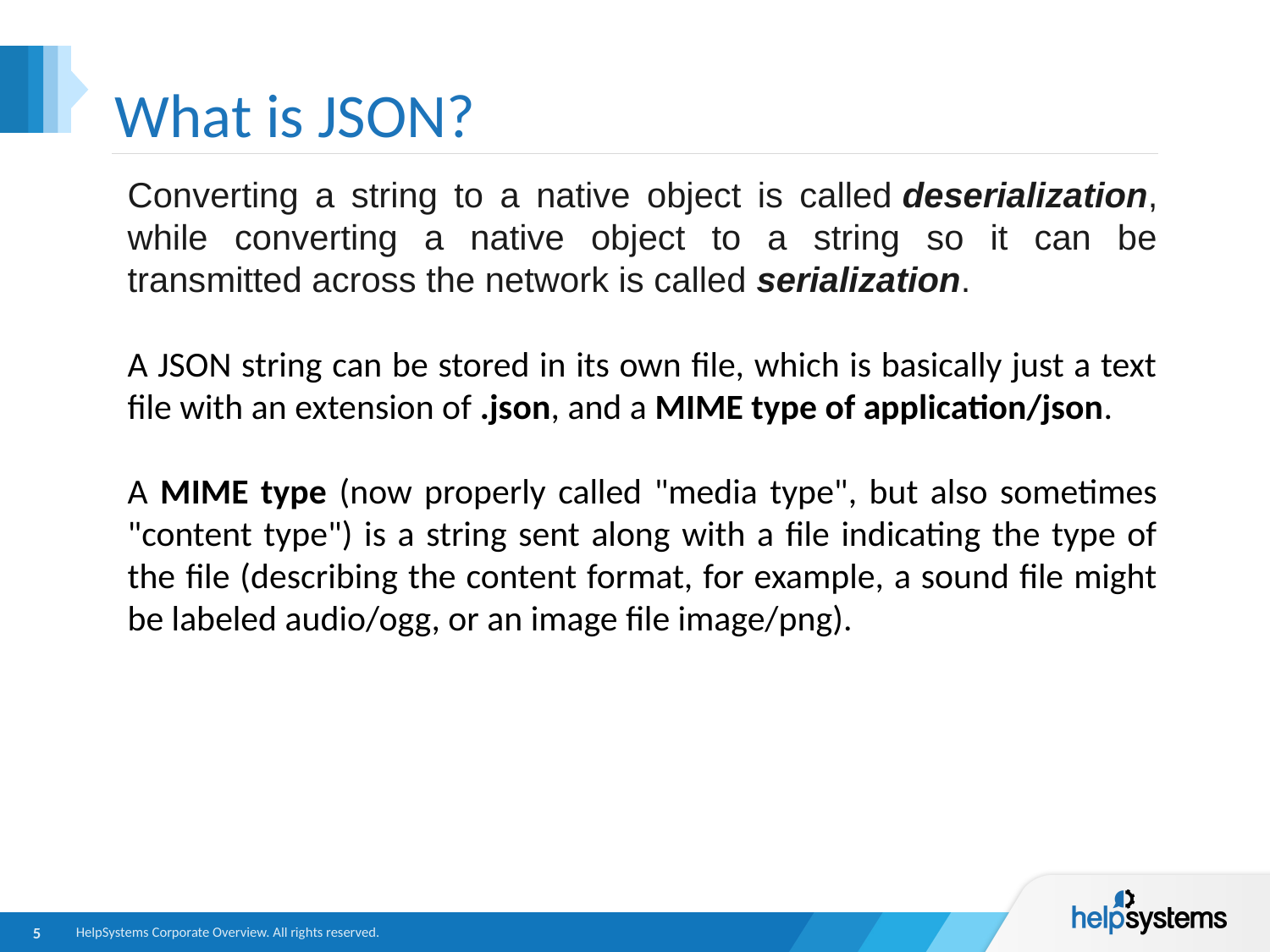

# What is JSON?
Converting a string to a native object is called deserialization, while converting a native object to a string so it can be transmitted across the network is called serialization.

A JSON string can be stored in its own file, which is basically just a text file with an extension of .json, and a MIME type of application/json.

A MIME type (now properly called "media type", but also sometimes "content type") is a string sent along with a file indicating the type of the file (describing the content format, for example, a sound file might be labeled audio/ogg, or an image file image/png).
5